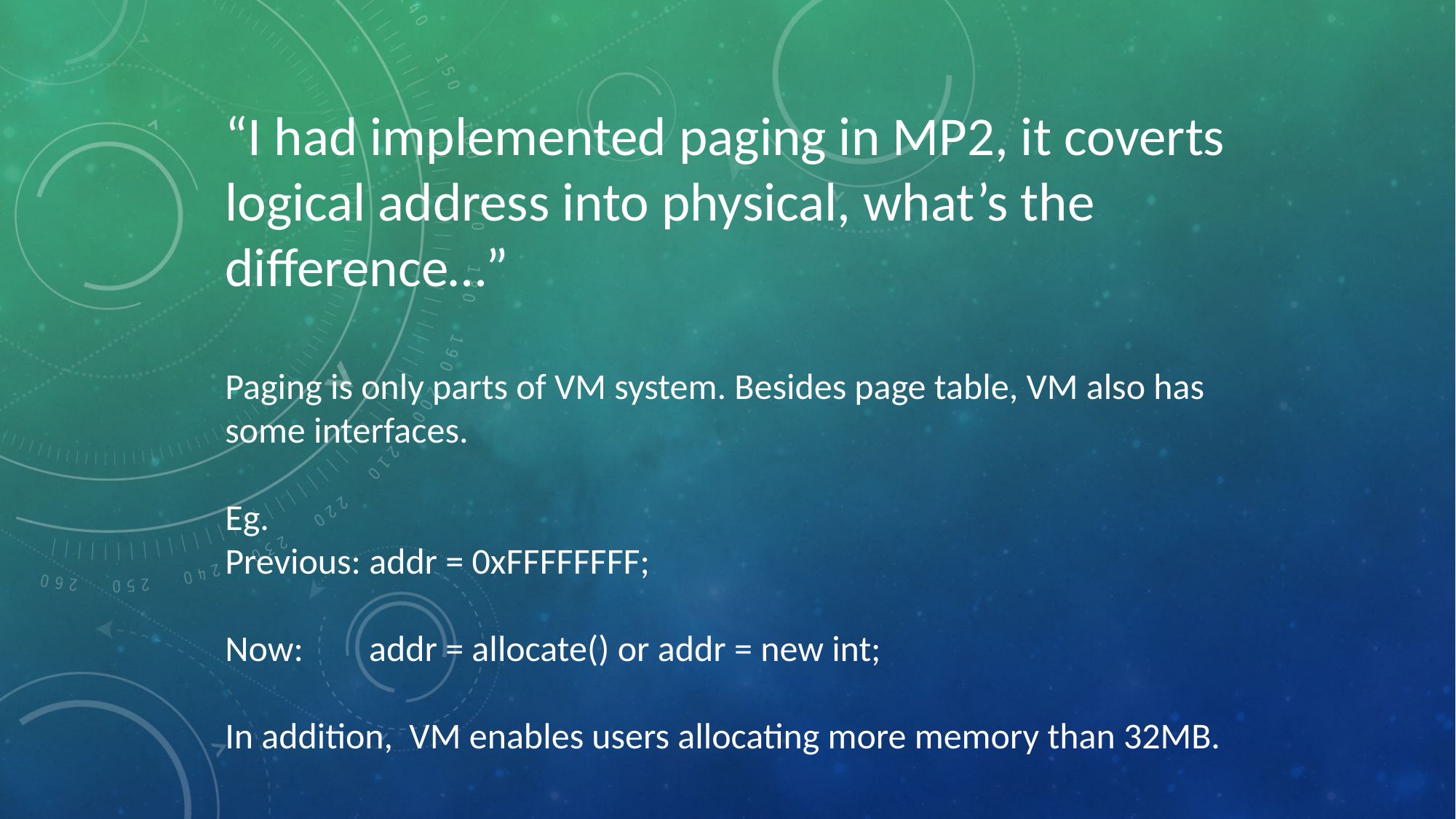

“I had implemented paging in MP2, it coverts logical address into physical, what’s the difference…”

Paging is only parts of VM system. Besides page table, VM also has some interfaces.

Eg.
Previous: addr = 0xFFFFFFFF;

Now:        addr = allocate() or addr = new int;

In addition,  VM enables users allocating more memory than 32MB.